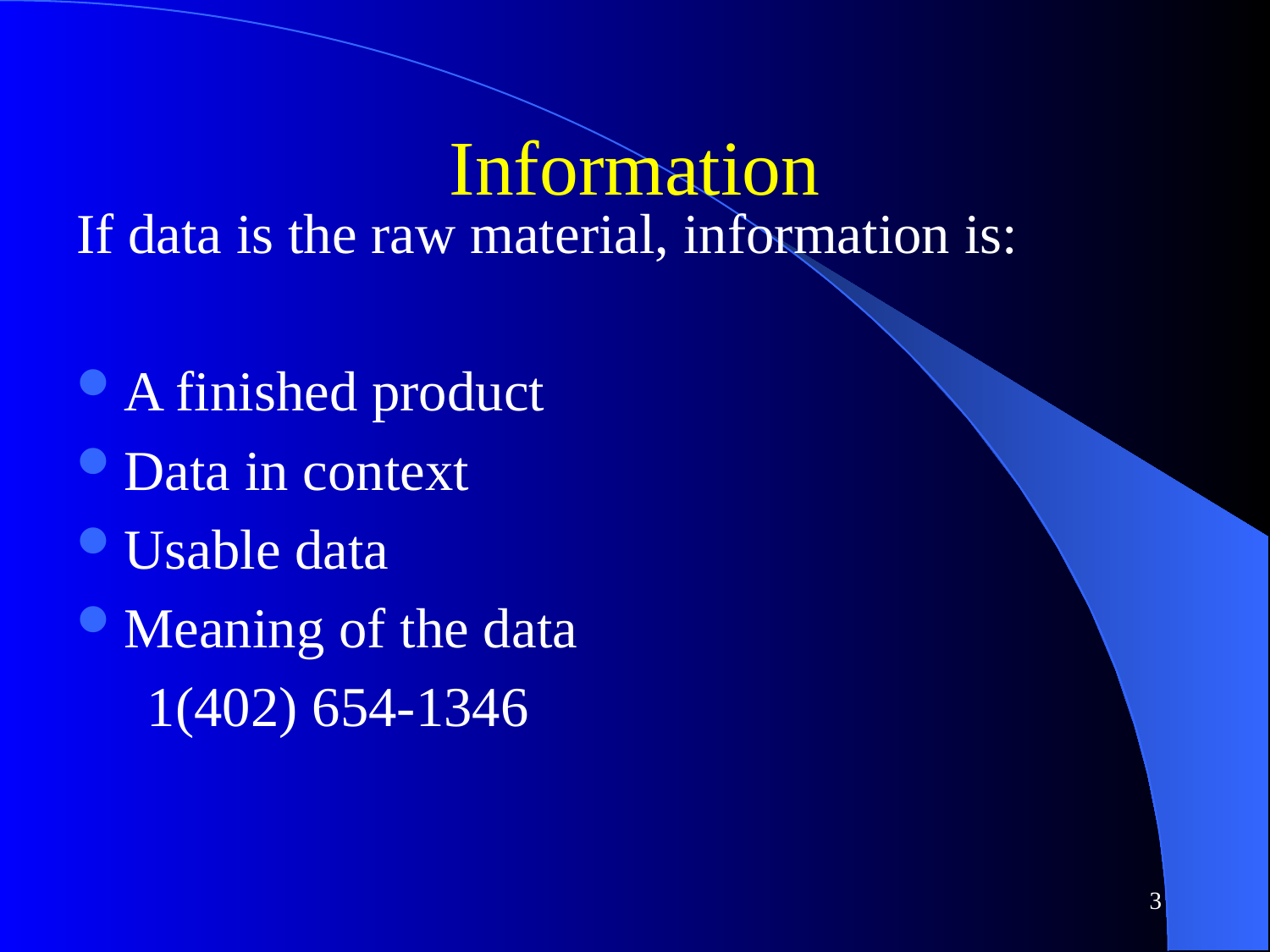

# Information
If data is the raw material, information is:

A finished product
Data in context
Usable data
Meaning of the data
     1(402) 654-1346

3